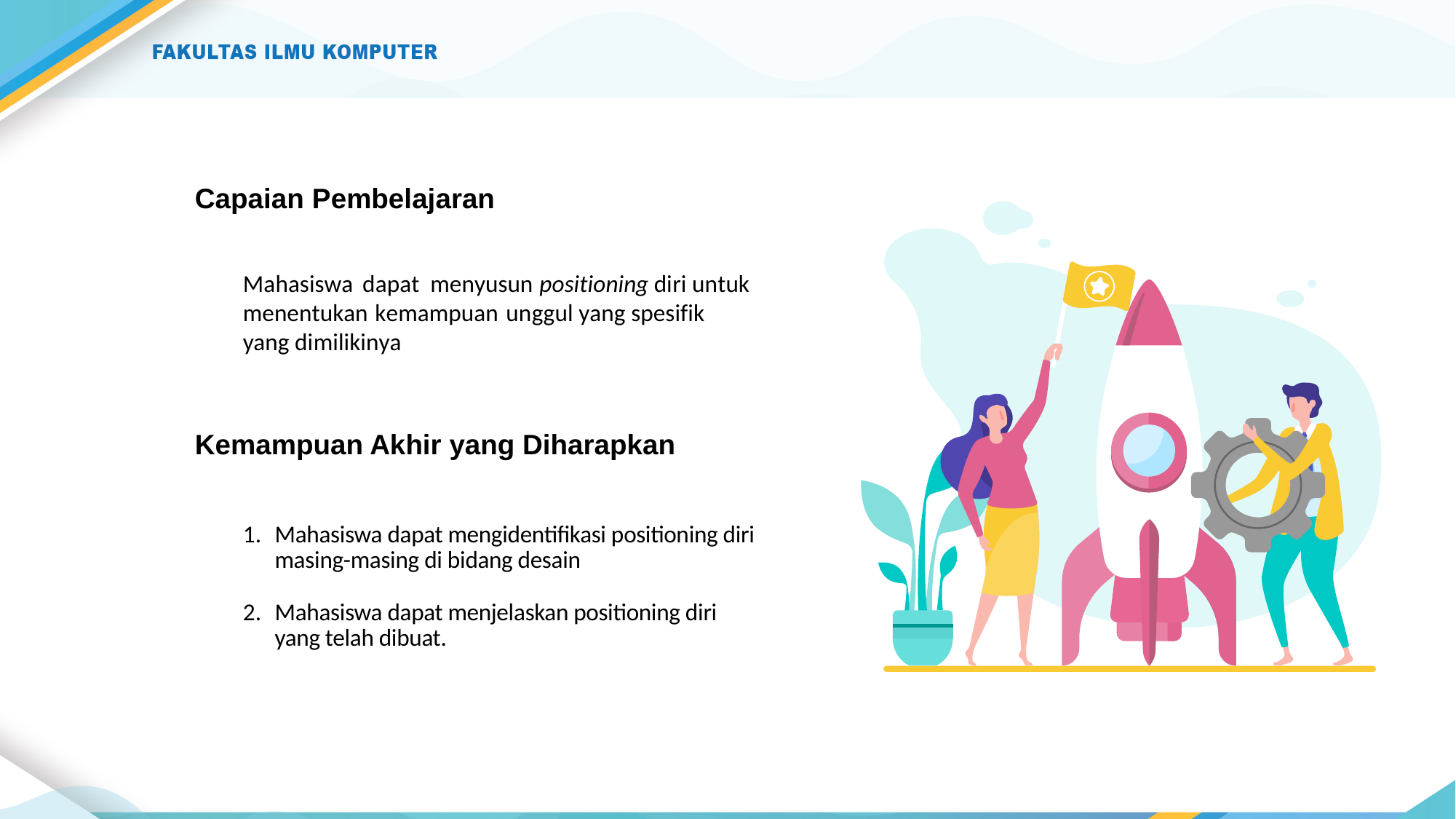

# Capaian Pembelajaran

Mahasiswa dapat menyusun positioning diri untuk menentukan kemampuan unggul yang spesifik yang dimilikinya

Kemampuan Akhir yang Diharapkan
Mahasiswa dapat mengidentifikasi positioning diri masing-masing di bidang desain

Mahasiswa dapat menjelaskan positioning diri yang telah dibuat.